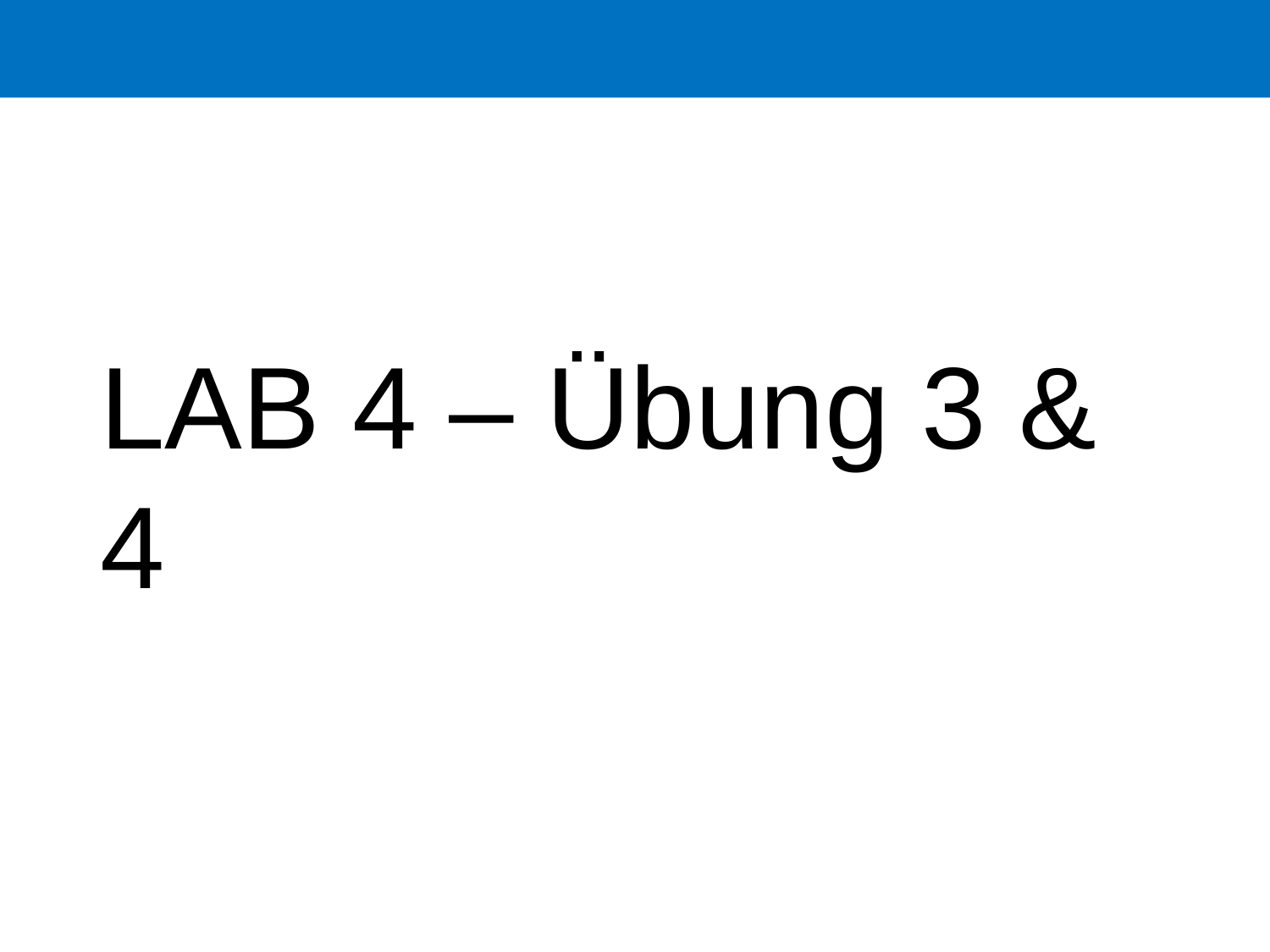

LAB 4 – Übung 3 & 4
#